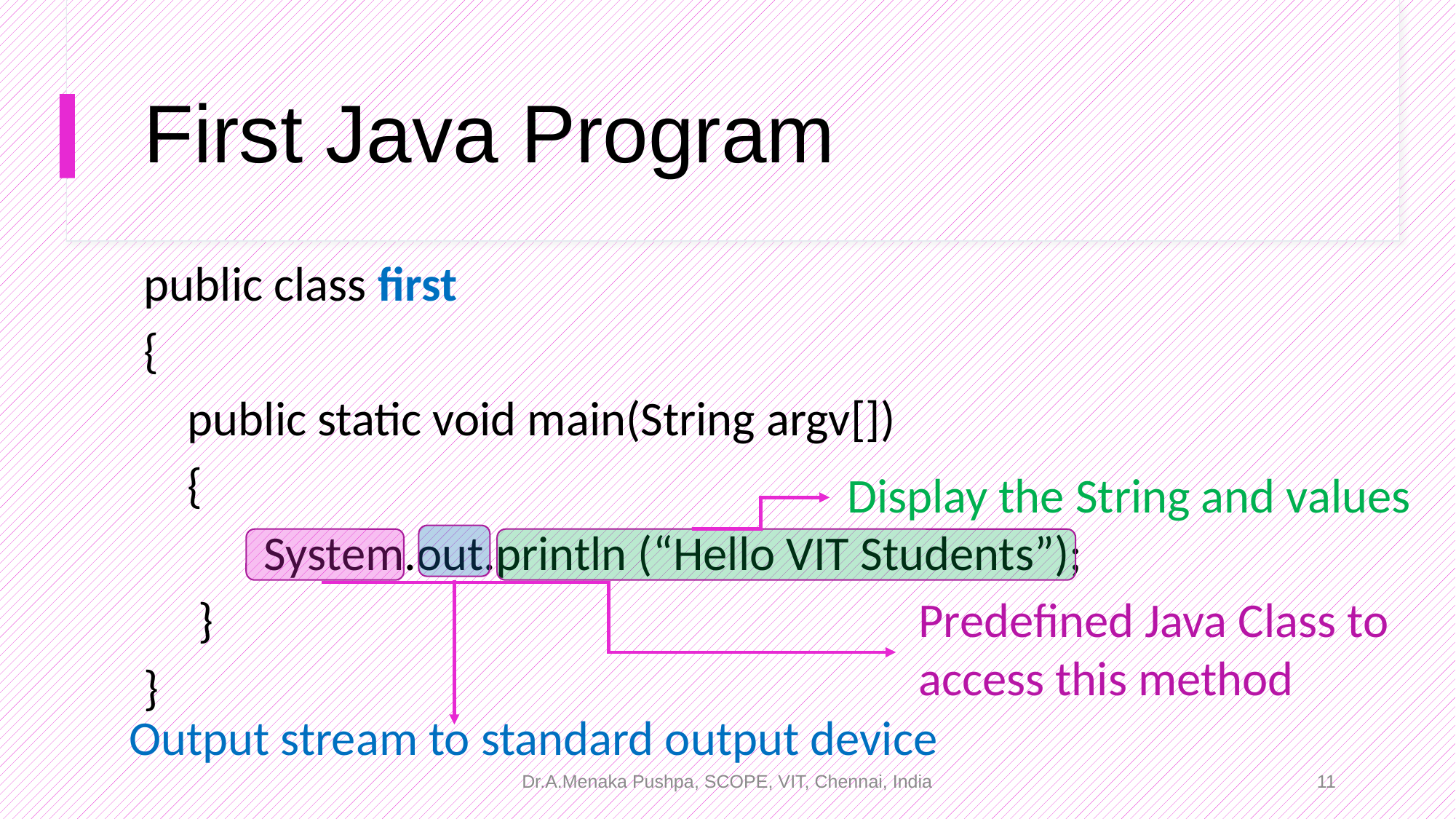

# First Java Program
public class first
{
    public static void main(String argv[])
    {
           System.out.println (“Hello VIT Students”);
     }
}

Display the String and values

Predefined Java Class to access this method
Output stream to standard output device
Dr.A.Menaka Pushpa, SCOPE, VIT, Chennai, India
11